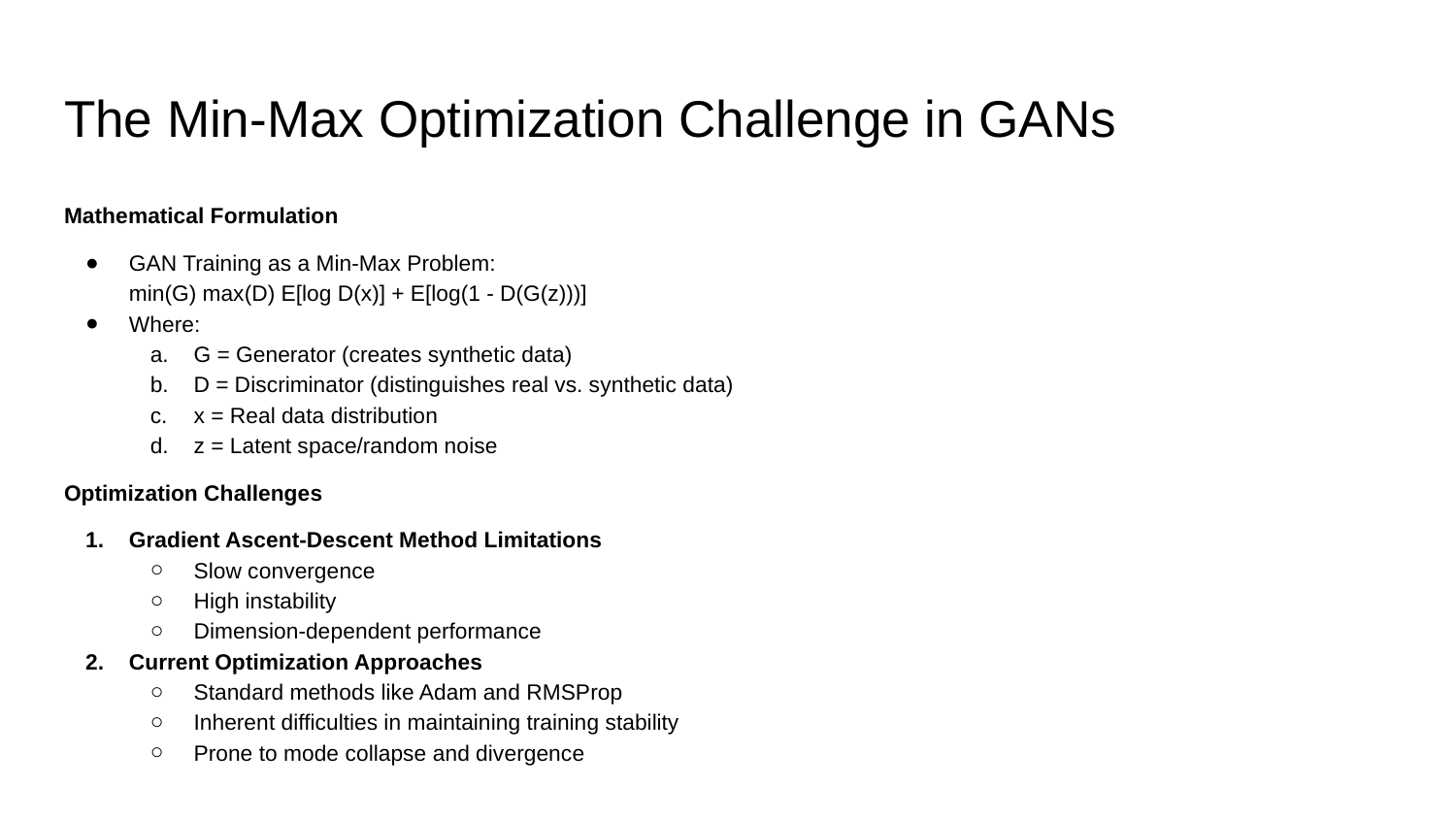

# The Min-Max Optimization Challenge in GANs
Mathematical Formulation
GAN Training as a Min-Max Problem:
min(G) max(D) E[log D(x)] + E[log(1 - D(G(z)))]
Where:
G = Generator (creates synthetic data)
D = Discriminator (distinguishes real vs. synthetic data)
x = Real data distribution
z = Latent space/random noise
Optimization Challenges
Gradient Ascent-Descent Method Limitations
Slow convergence
High instability
Dimension-dependent performance
Current Optimization Approaches
Standard methods like Adam and RMSProp
Inherent difficulties in maintaining training stability
Prone to mode collapse and divergence